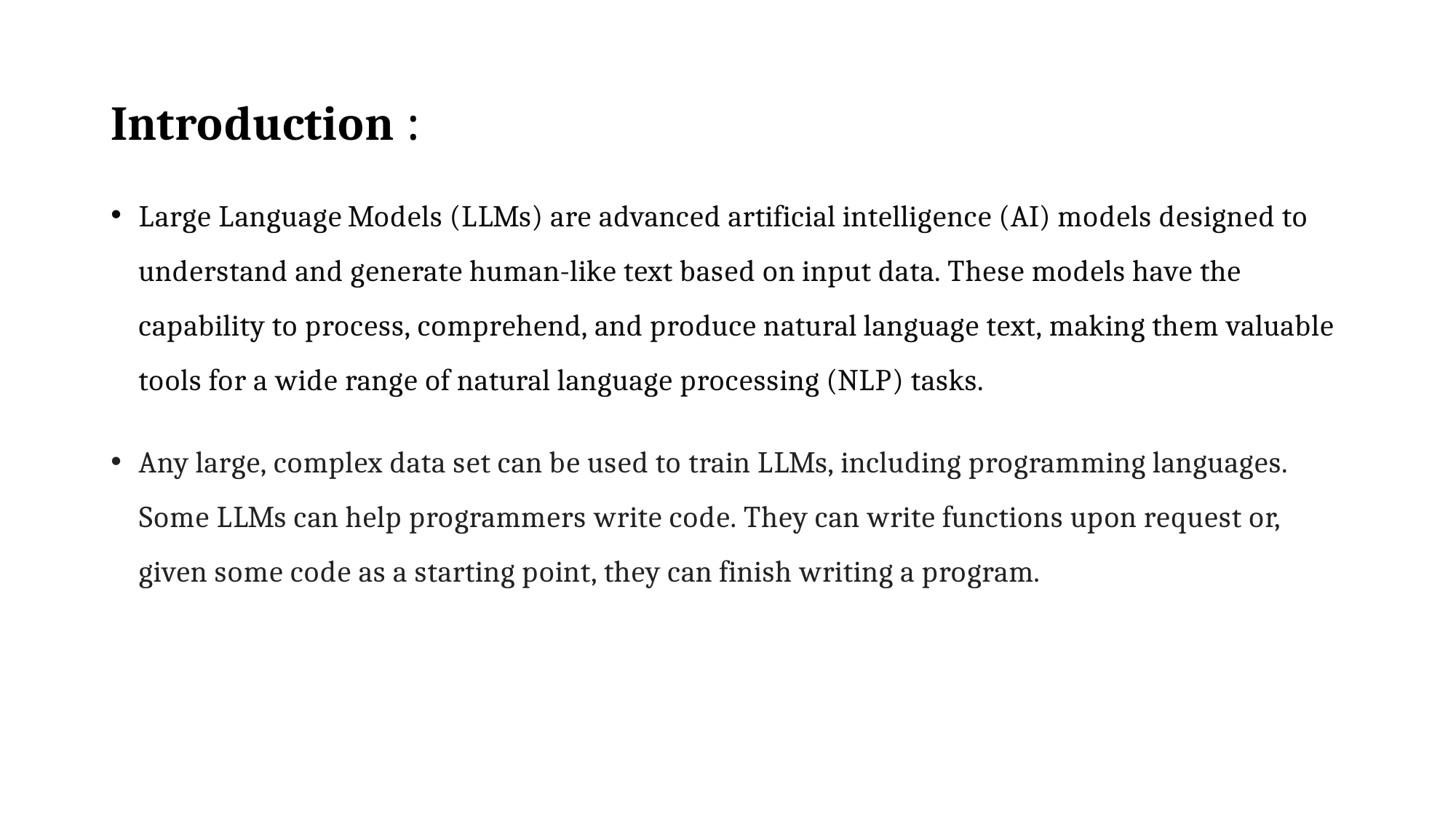

# Introduction :
Large Language Models (LLMs) are advanced artificial intelligence (AI) models designed to understand and generate human-like text based on input data. These models have the capability to process, comprehend, and produce natural language text, making them valuable tools for a wide range of natural language processing (NLP) tasks.
Any large, complex data set can be used to train LLMs, including programming languages. Some LLMs can help programmers write code. They can write functions upon request or, given some code as a starting point, they can finish writing a program.